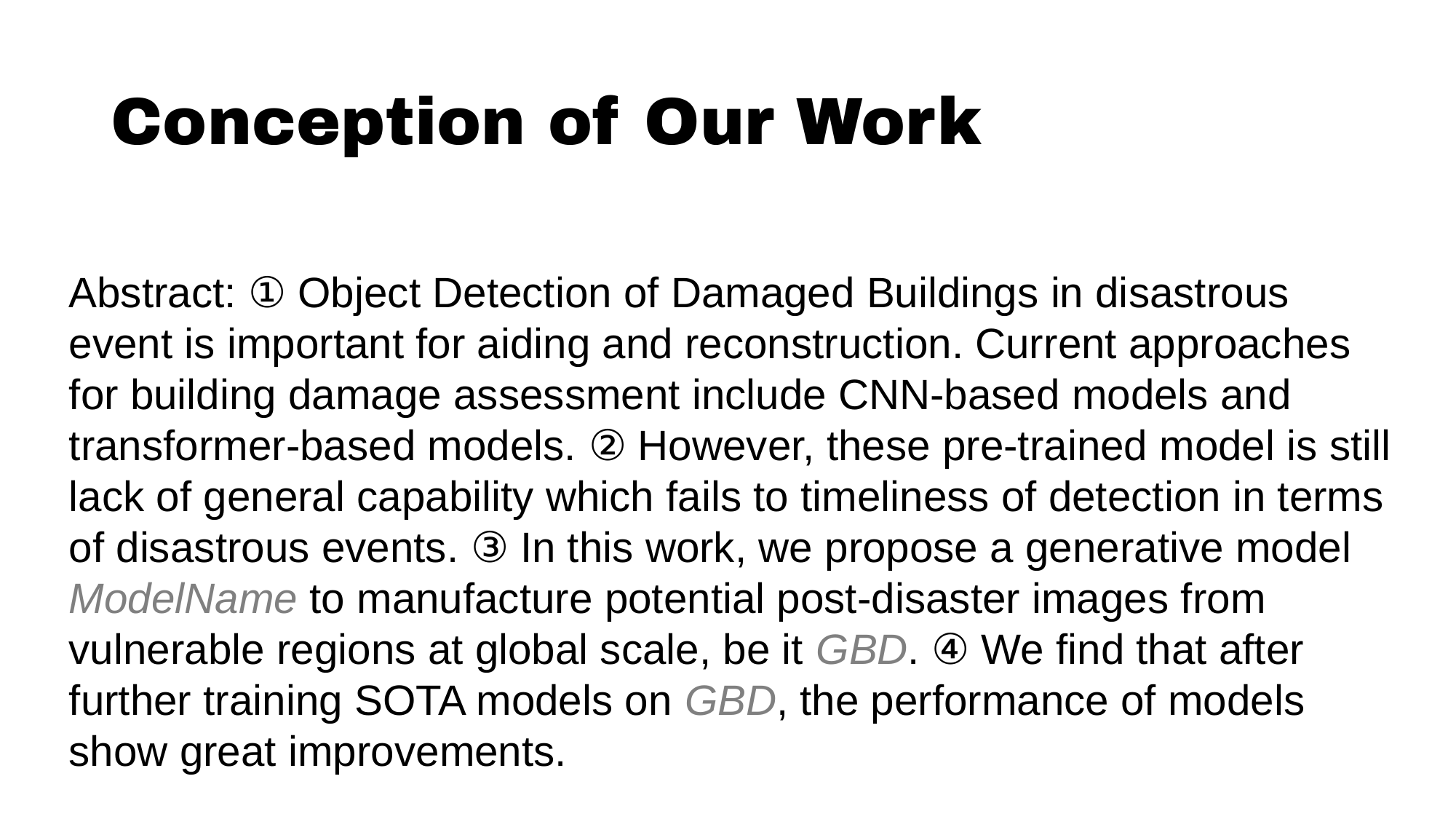

# Conception of Our Work
Abstract: ① Object Detection of Damaged Buildings in disastrous event is important for aiding and reconstruction. Current approaches for building damage assessment include CNN-based models and transformer-based models. ② However, these pre-trained model is still lack of general capability which fails to timeliness of detection in terms of disastrous events. ③ In this work, we propose a generative model ModelName to manufacture potential post-disaster images from vulnerable regions at global scale, be it GBD. ④ We find that after further training SOTA models on GBD, the performance of models show great improvements.